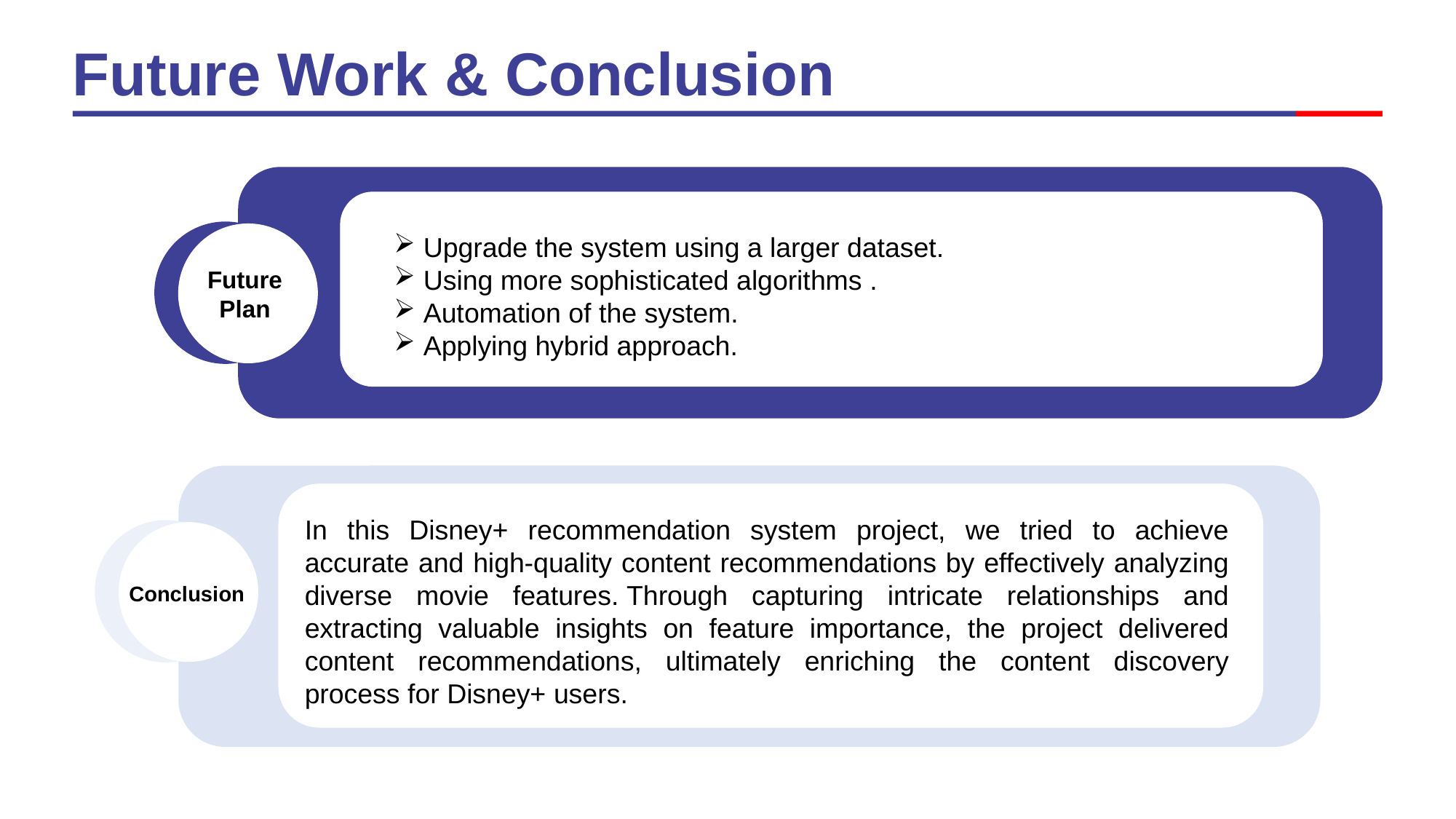

Future Work & Conclusion

 Upgrade the system using a larger dataset.
 Using more sophisticated algorithms .
 Automation of the system.
 Applying hybrid approach.

Future
Plan

In this Disney+ recommendation system project, we tried to achieve accurate and high-quality content recommendations by effectively analyzing diverse movie features. Through capturing intricate relationships and extracting valuable insights on feature importance, the project delivered content recommendations, ultimately enriching the content discovery process for Disney+ users.

Conclusion